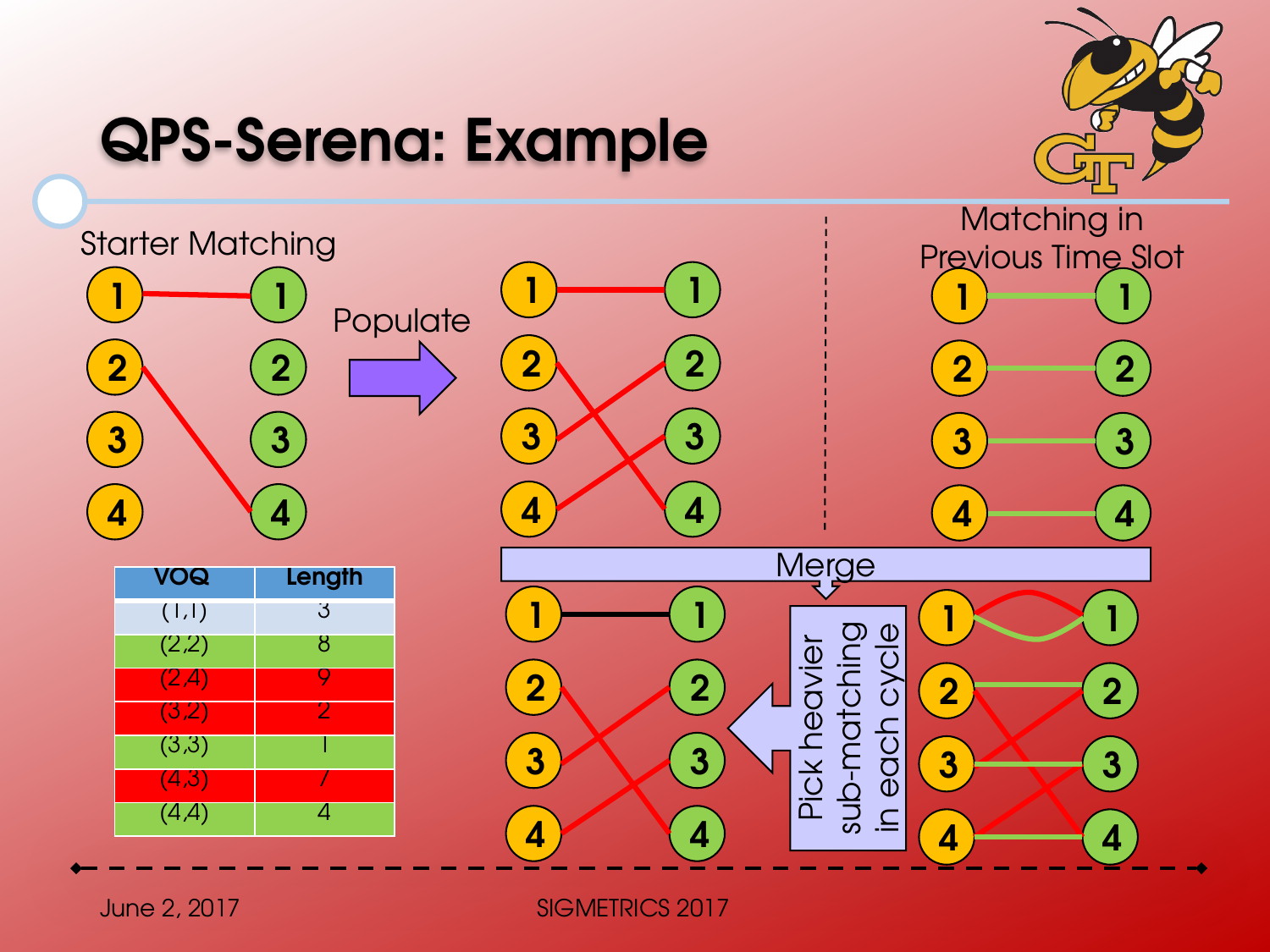

# QPS-Serena: Example
Matching in Previous Time Slot
Starter Matching
1
1
1
1
1
1
Populate
2
2
2
2
2
2

3
3
3
3
3
3
4
4
4
4
4
4
Merge
| VOQ | Length |
| --- | --- |
| (1,1) | 3 |
| (2,2) | 8 |
| (2,4) | 9 |
| (3,2) | 2 |
| (3,3) | 1 |
| (4,3) | 7 |
| (4,4) | 4 |
1
1
1
1

Pick heavier sub-matching in each cycle

2
2
2
2
3
3
3
3
4
4
4
4
June 2, 2017
SIGMETRICS 2017